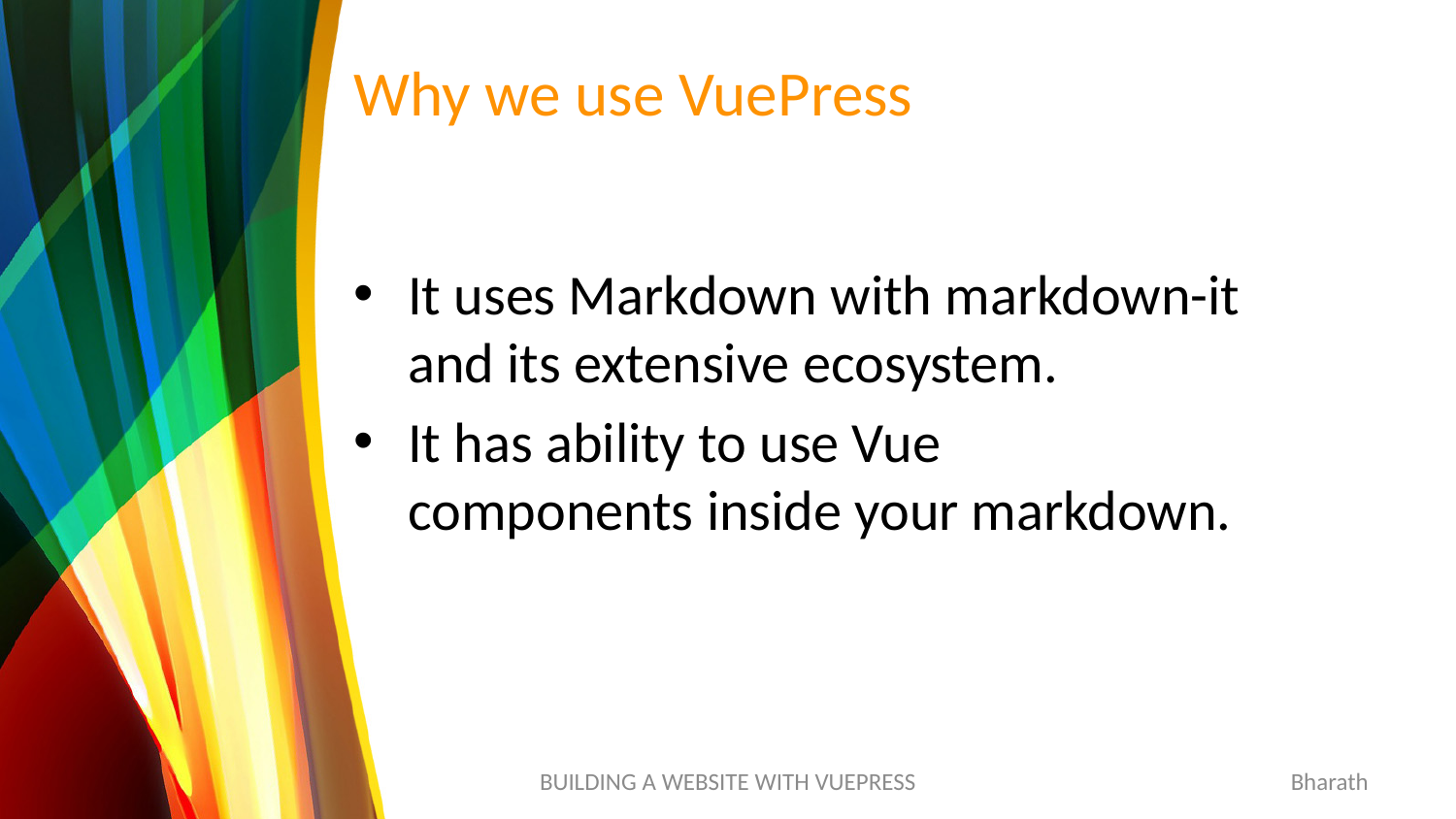

# Why we use VuePress

It uses Markdown with markdown-it and its extensive ecosystem.
It has ability to use Vue components inside your markdown.

BUILDING A WEBSITE WITH VUEPRESS
Bharath